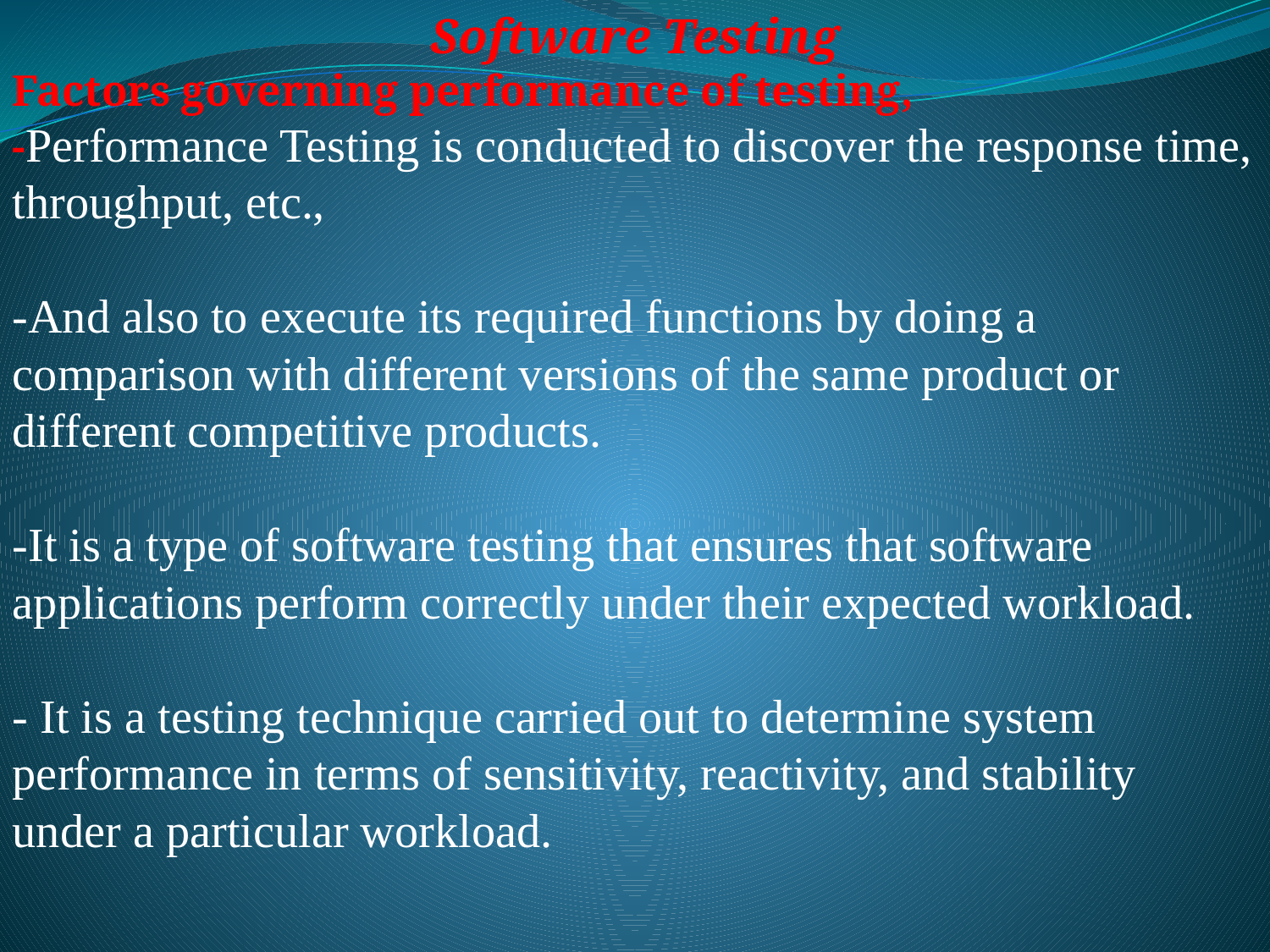

Software Testing
Factors governing performance of testing,
-Performance Testing is conducted to discover the response time, throughput, etc.,

-And also to execute its required functions by doing a comparison with different versions of the same product or different competitive products.

-It is a type of software testing that ensures that software applications perform correctly under their expected workload.

- It is a testing technique carried out to determine system performance in terms of sensitivity, reactivity, and stability under a particular workload.